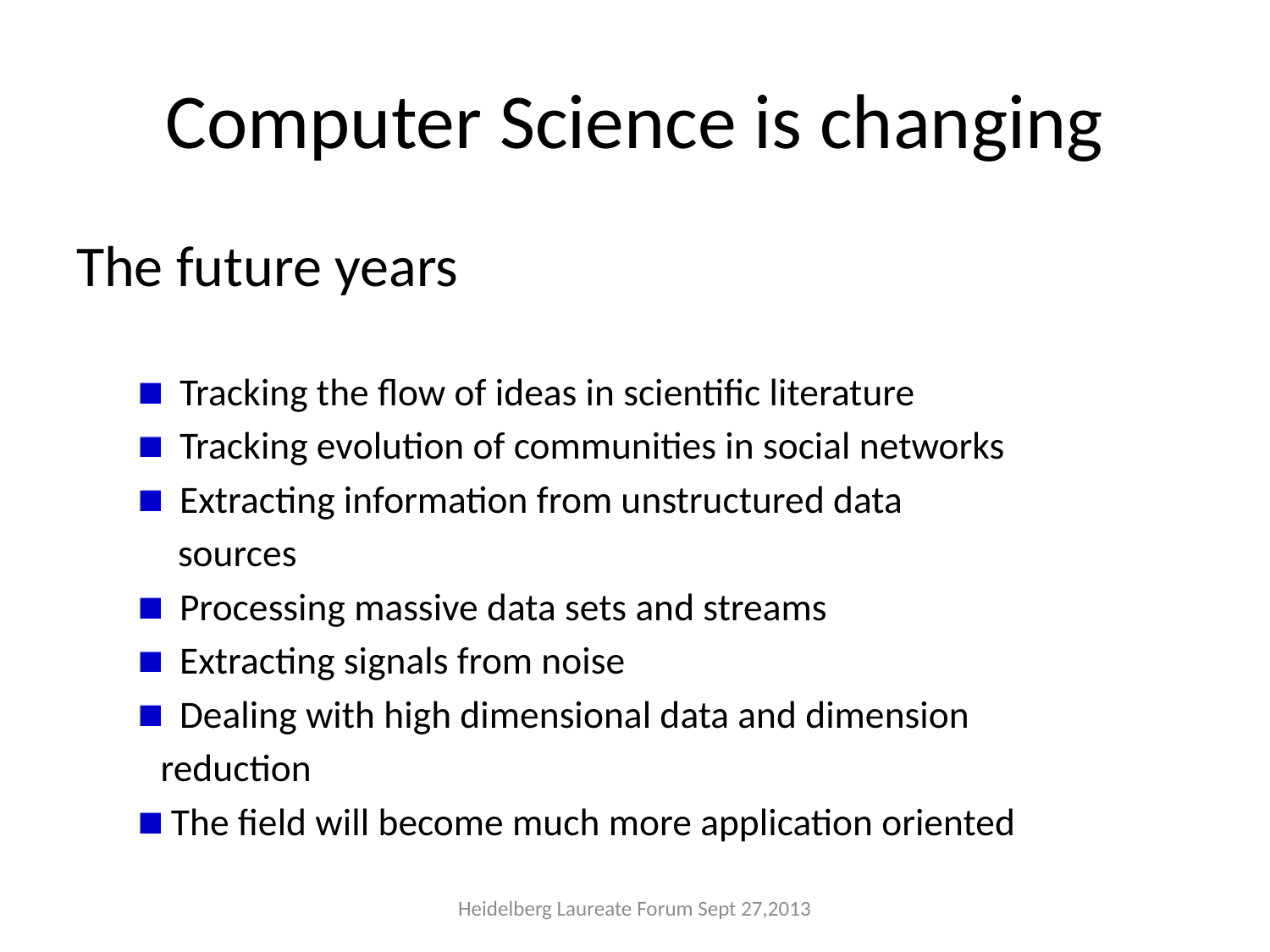

# Computer Science is changing
The future years

 Tracking the flow of ideas in scientific literature
 Tracking evolution of communities in social networks
 Extracting information from unstructured data
	     sources
 Processing massive data sets and streams
 Extracting signals from noise
 Dealing with high dimensional data and dimension
	   reduction
The field will become much more application oriented

Heidelberg Laureate Forum Sept 27,2013